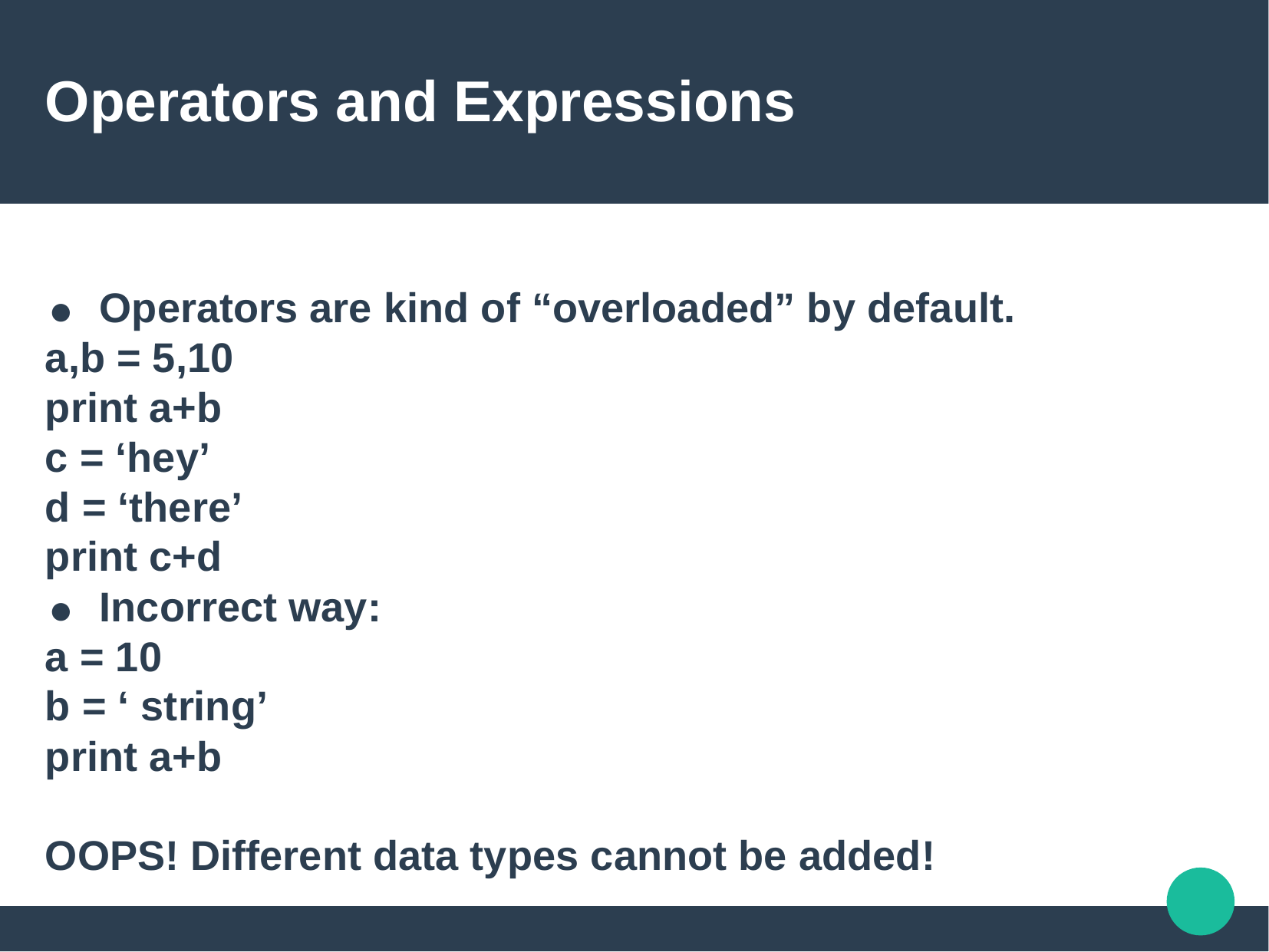

Operators and Expressions
Operators are kind of “overloaded” by default.
a,b = 5,10
print a+b
c = ‘hey’
d = ‘there’
print c+d
Incorrect way:
a = 10
b = ‘ string’
print a+b

OOPS! Different data types cannot be added!